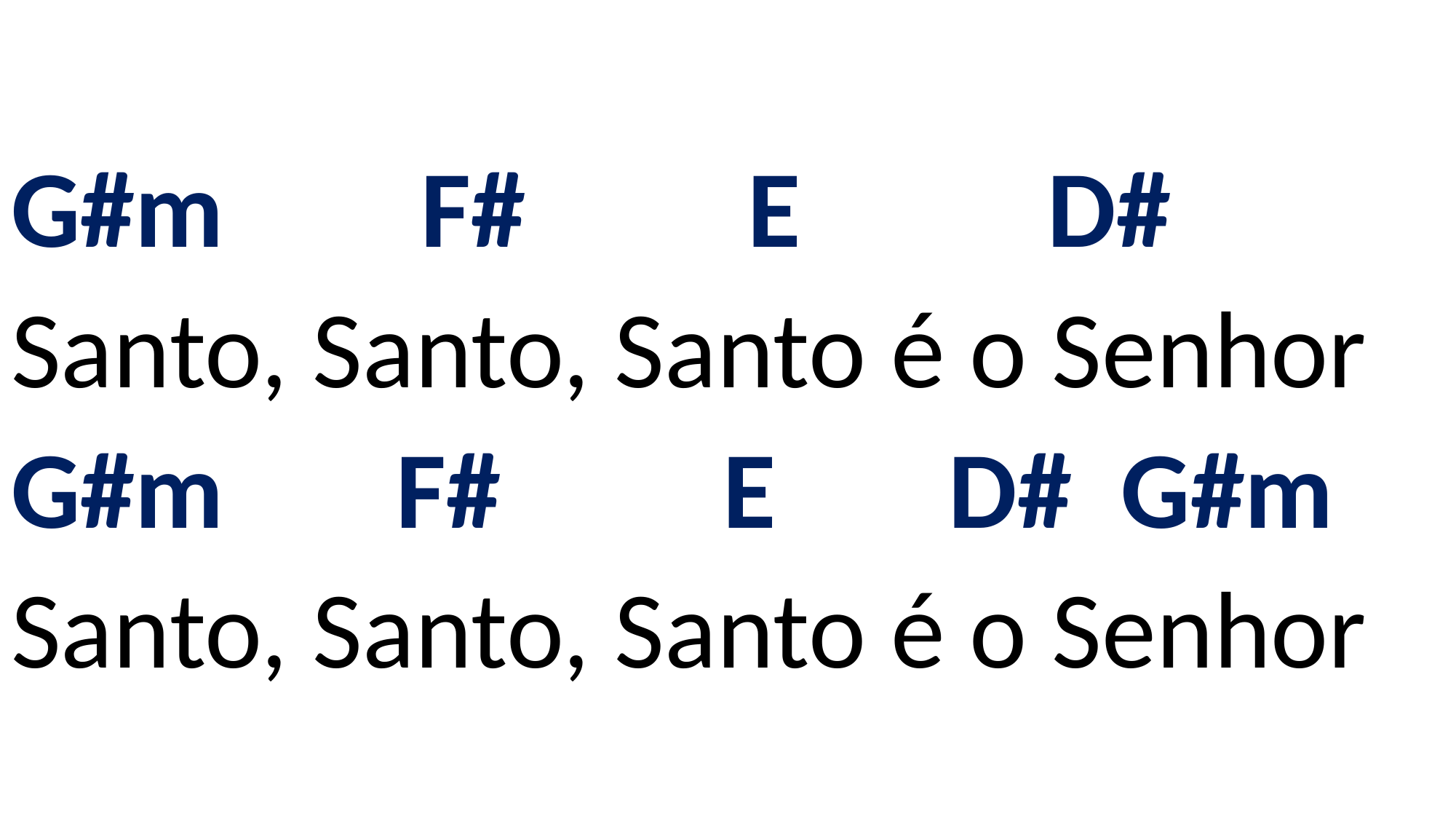

# G#m        F#         E          D# Santo, Santo, Santo é o Senhor G#m       F#         E       D#  G#m Santo, Santo, Santo é o Senhor